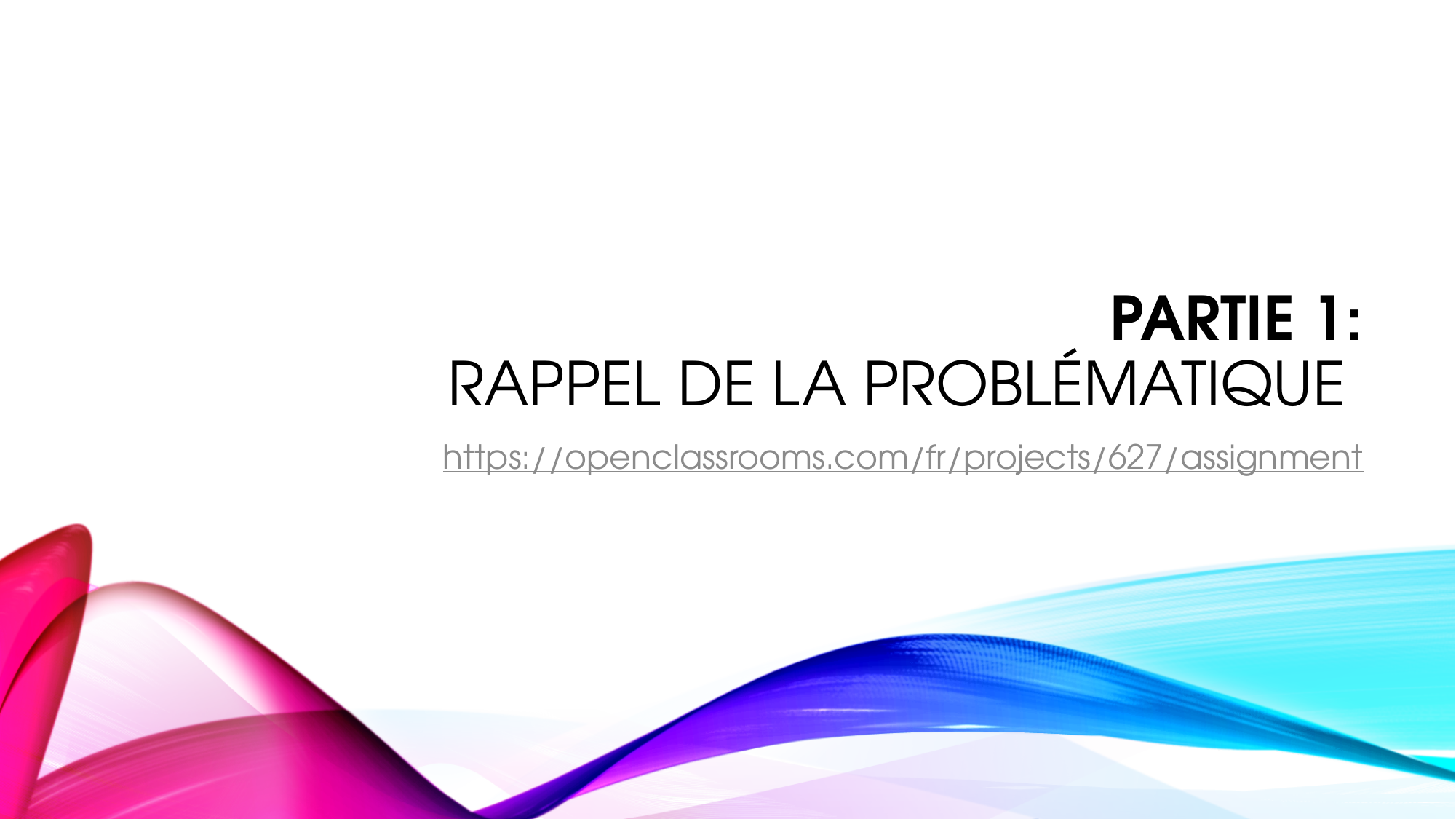

# Partie 1: Rappel de la problématique
https://openclassrooms.com/fr/projects/627/assignment